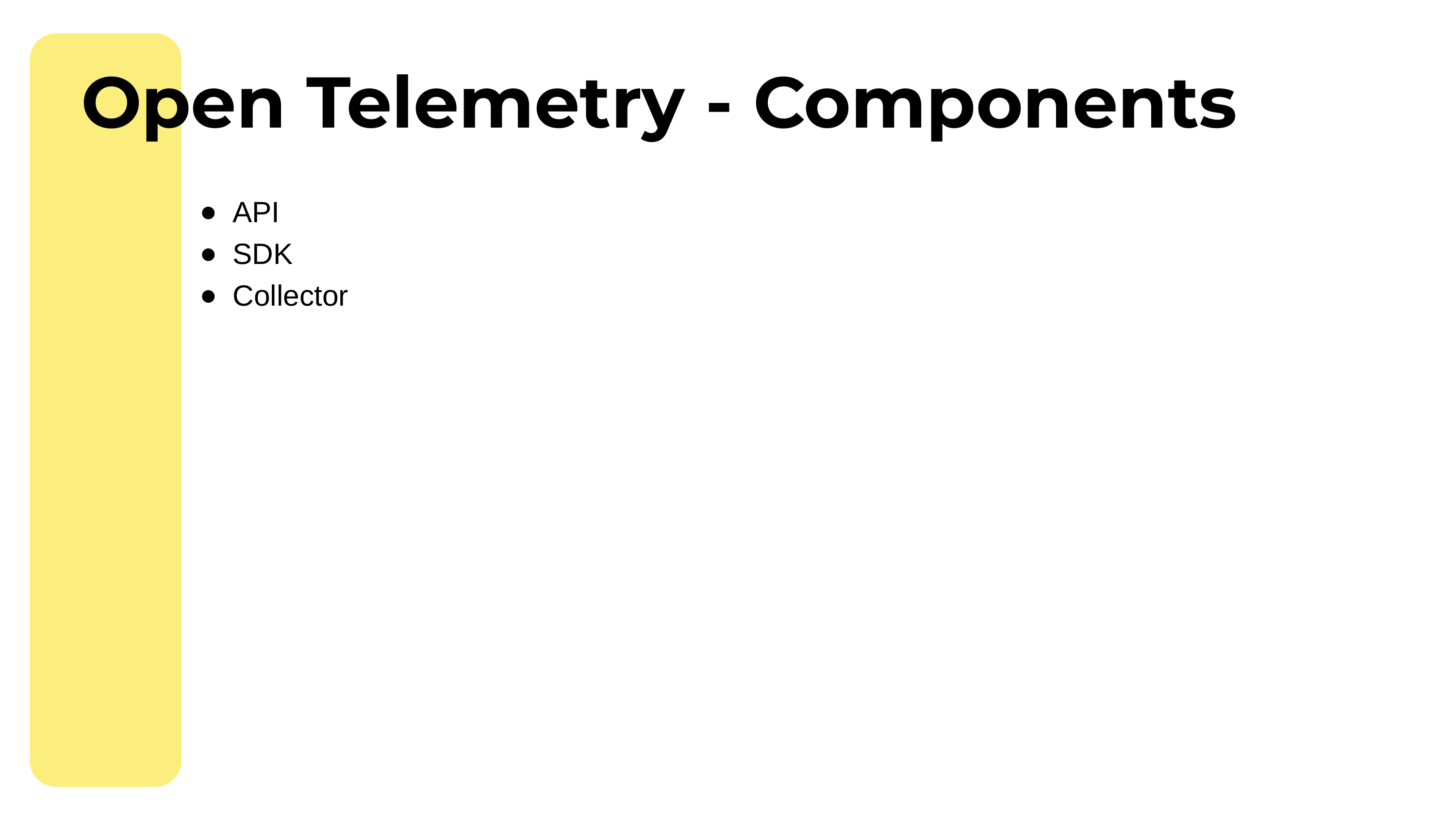

Open Telemetry - Components
API
SDK
Collector